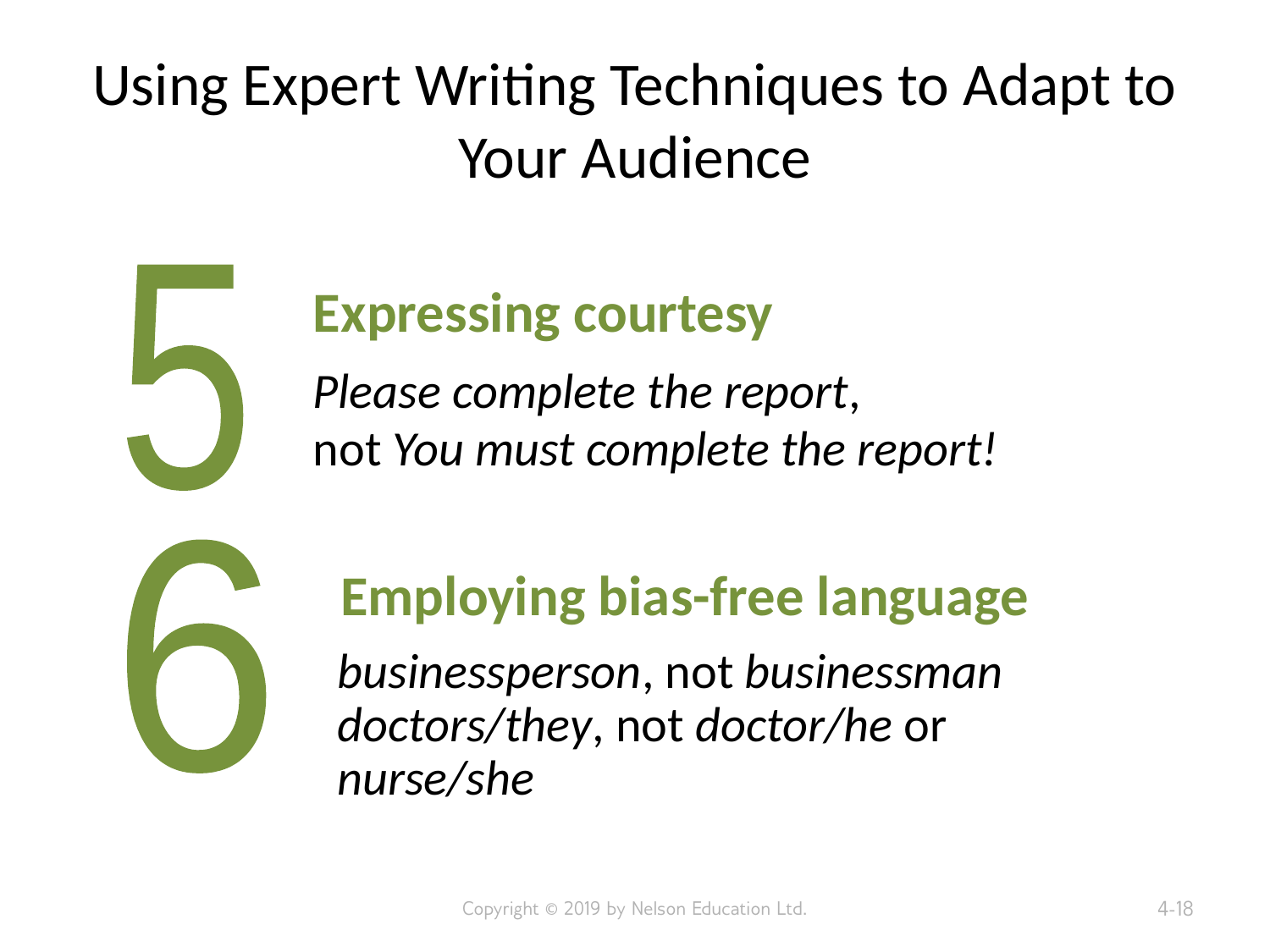

# Using Expert Writing Techniques to Adapt to Your Audience
5
Expressing courtesy
Please complete the report,
not You must complete the report!
6
Employing bias-free language
businessperson, not businessman
doctors/they, not doctor/he or nurse/she
Copyright © 2019 by Nelson Education Ltd.
4-18